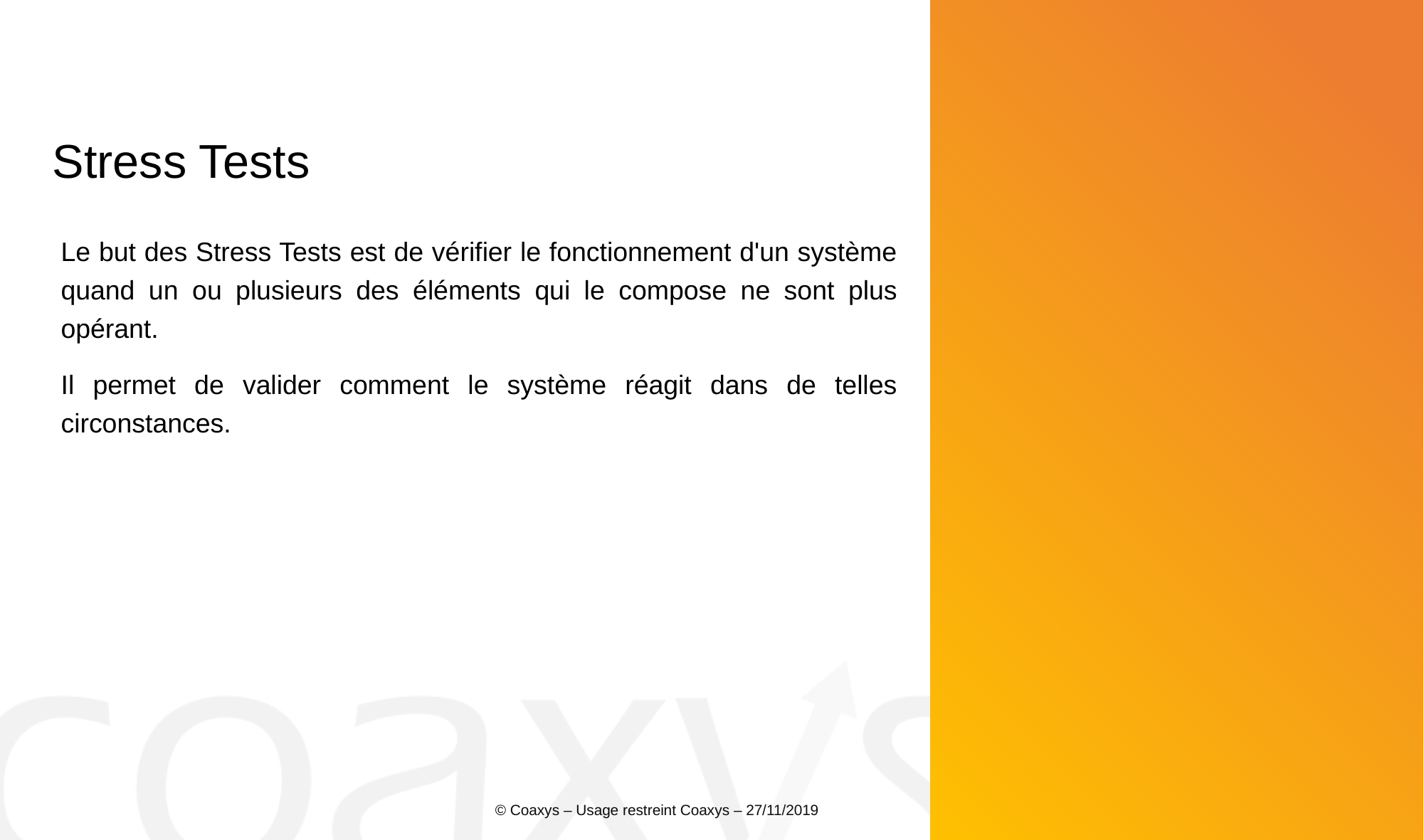

Stress Tests
Le but des Stress Tests est de vérifier le fonctionnement d'un système quand un ou plusieurs des éléments qui le compose ne sont plus opérant.
Il permet de valider comment le système réagit dans de telles circonstances.